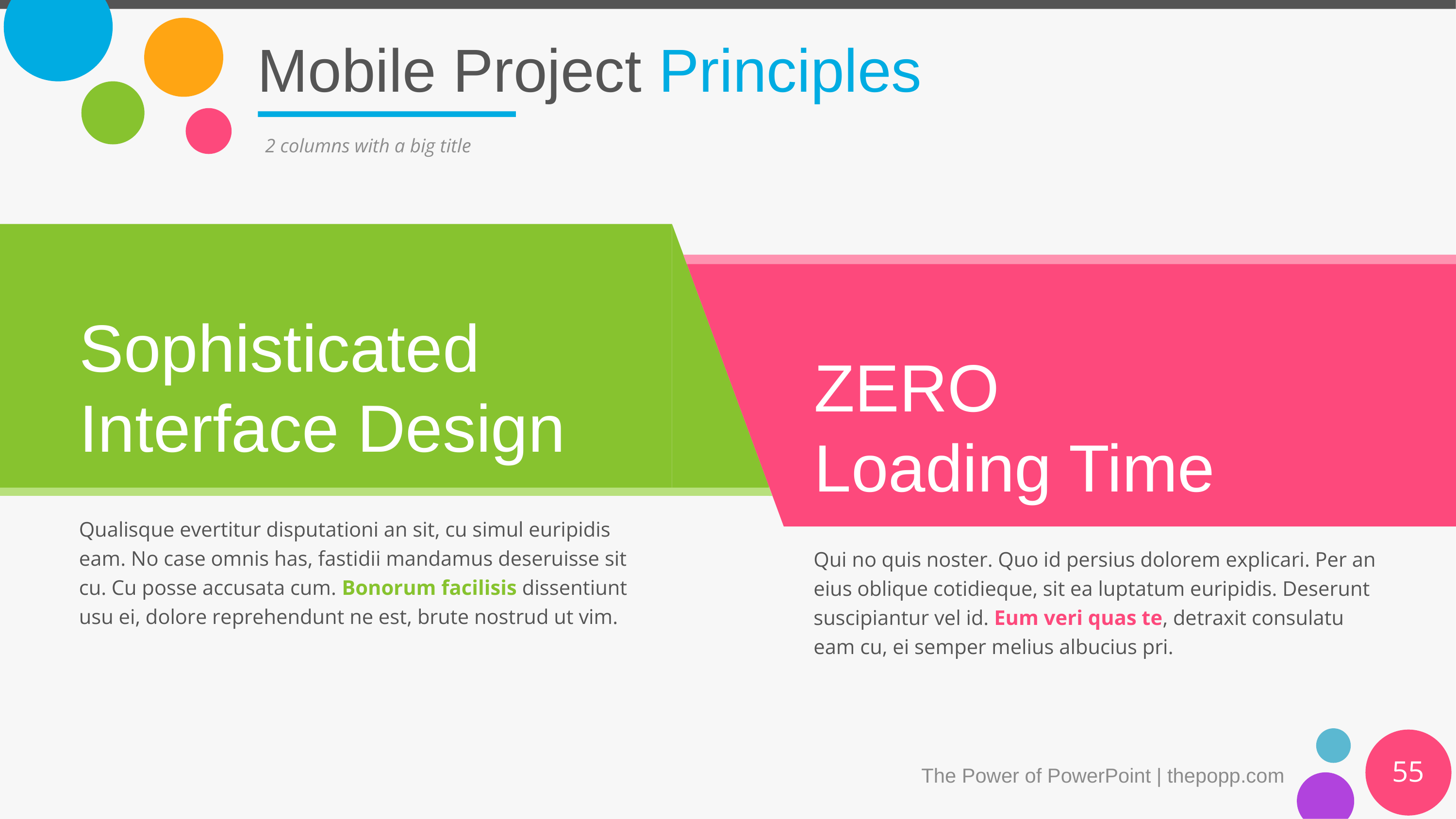

# Mobile Project Principles
2 columns with a big title
Sophisticated
Interface Design
ZERO
Loading Time
Qualisque evertitur disputationi an sit, cu simul euripidis eam. No case omnis has, fastidii mandamus deseruisse sit cu. Cu posse accusata cum. Bonorum facilisis dissentiunt usu ei, dolore reprehendunt ne est, brute nostrud ut vim.
Qui no quis noster. Quo id persius dolorem explicari. Per an eius oblique cotidieque, sit ea luptatum euripidis. Deserunt suscipiantur vel id. Eum veri quas te, detraxit consulatu eam cu, ei semper melius albucius pri.
55
The Power of PowerPoint | thepopp.com